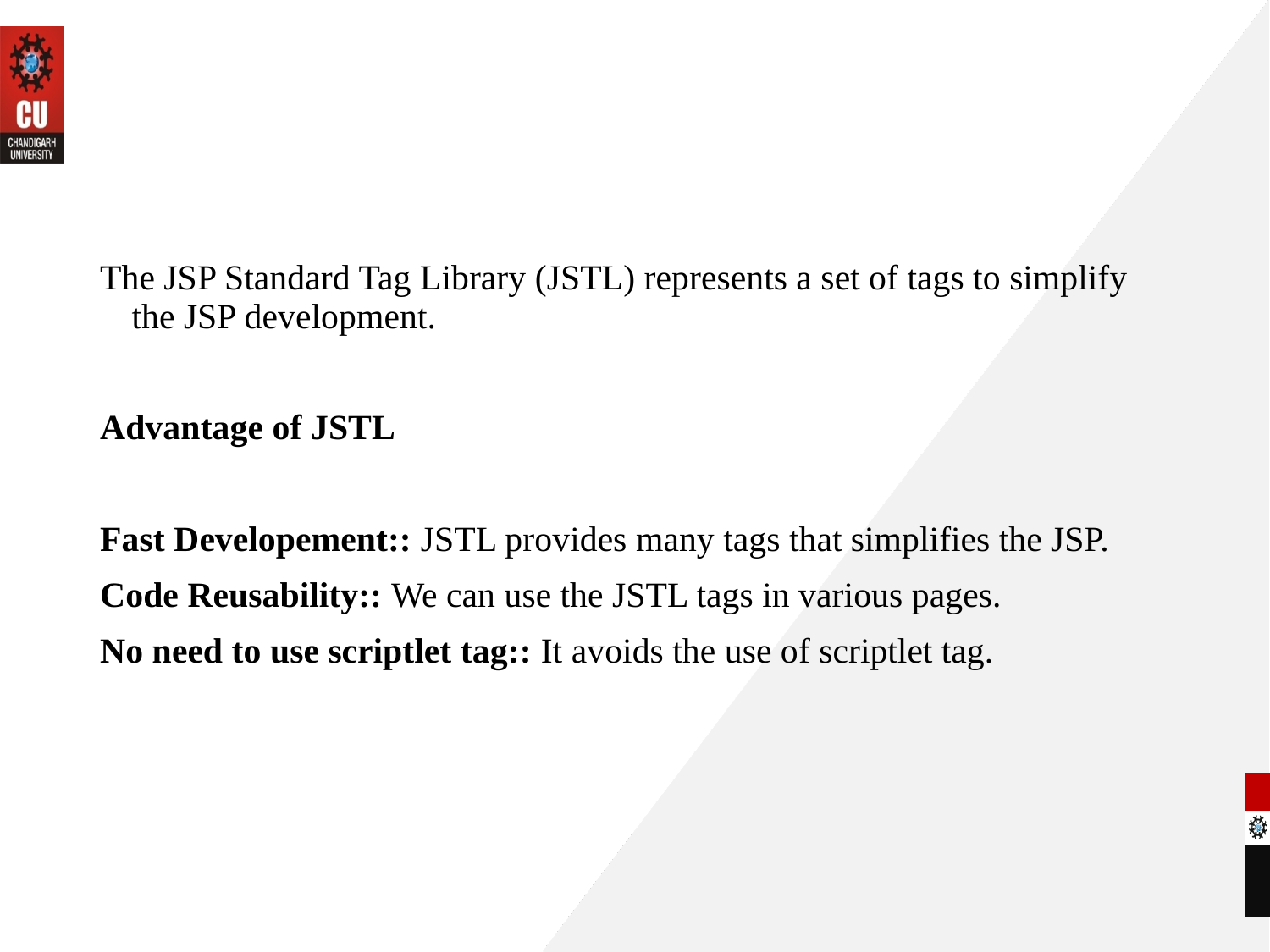

The JSP Standard Tag Library (JSTL) represents a set of tags to simplify the JSP development.

Advantage of JSTL

Fast Developement:: JSTL provides many tags that simplifies the JSP.
Code Reusability:: We can use the JSTL tags in various pages.
No need to use scriptlet tag:: It avoids the use of scriptlet tag.